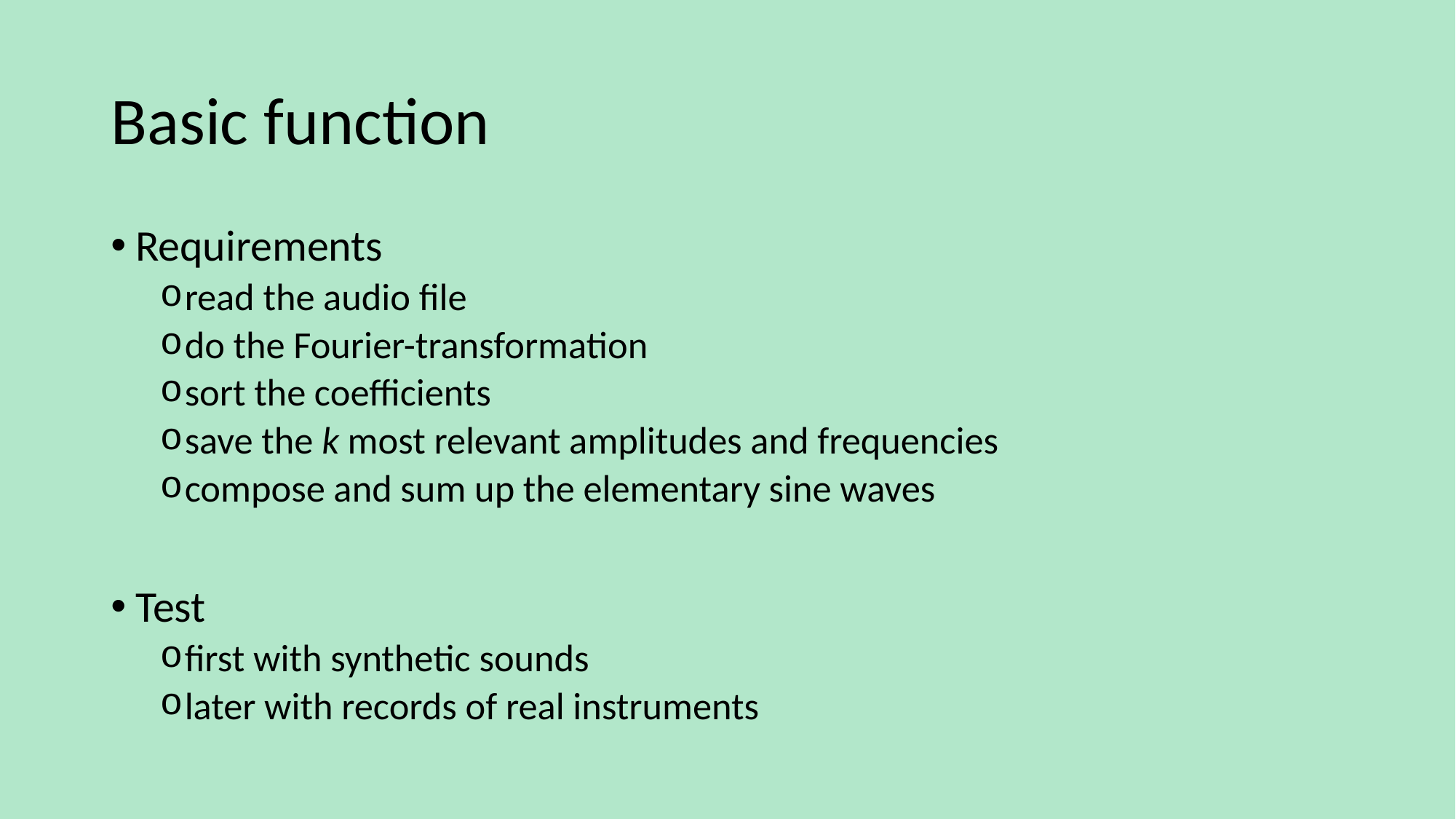

# Basic function
Requirements
read the audio file
do the Fourier-transformation
sort the coefficients
save the k most relevant amplitudes and frequencies
compose and sum up the elementary sine waves

Test
first with synthetic sounds
later with records of real instruments